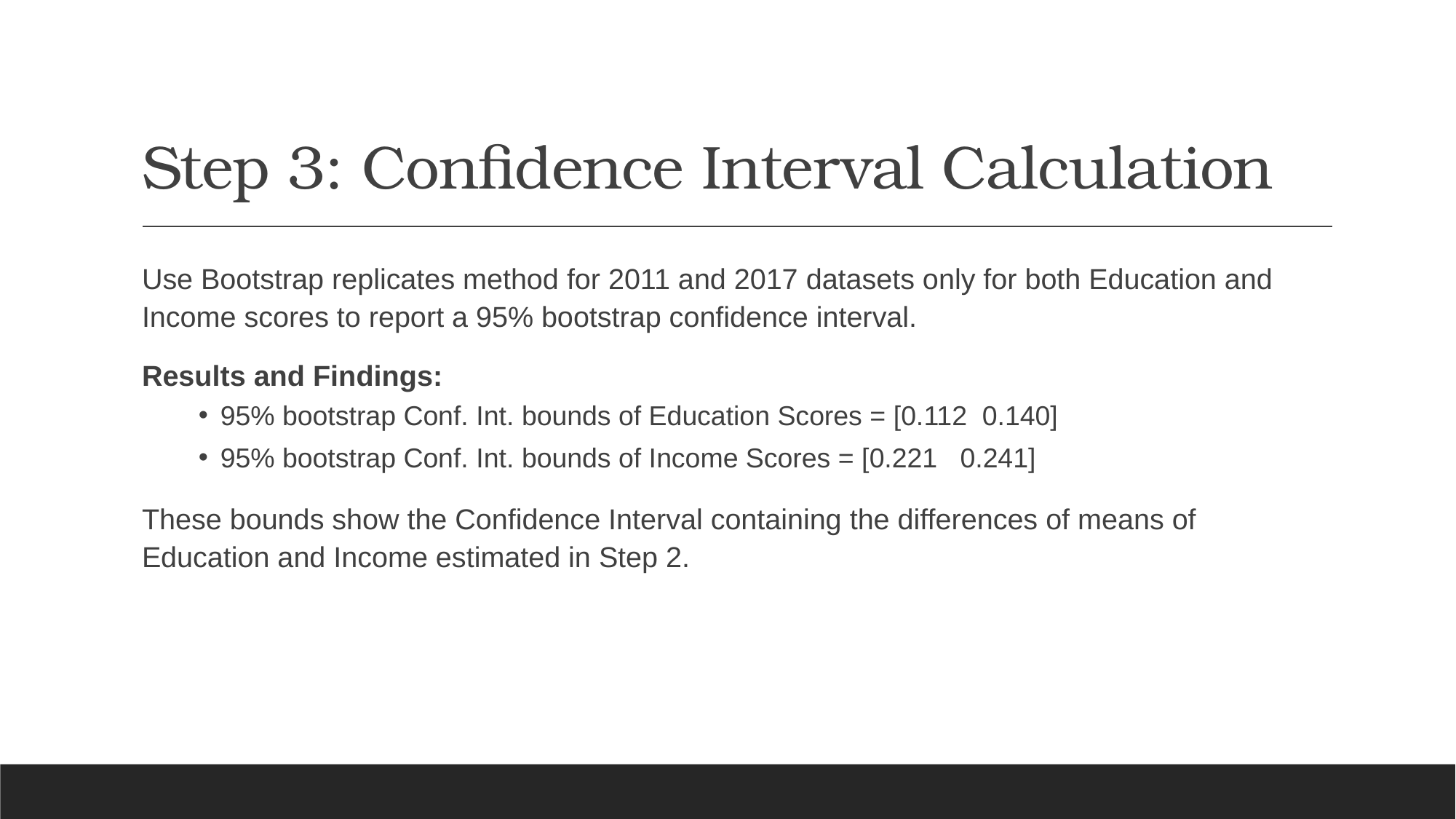

# Step 3: Confidence Interval Calculation
Use Bootstrap replicates method for 2011 and 2017 datasets only for both Education and Income scores to report a 95% bootstrap confidence interval.
Results and Findings:
95% bootstrap Conf. Int. bounds of Education Scores = [0.112  0.140]
95% bootstrap Conf. Int. bounds of Income Scores = [0.221   0.241]
These bounds show the Confidence Interval containing the differences of means of Education and Income estimated in Step 2.